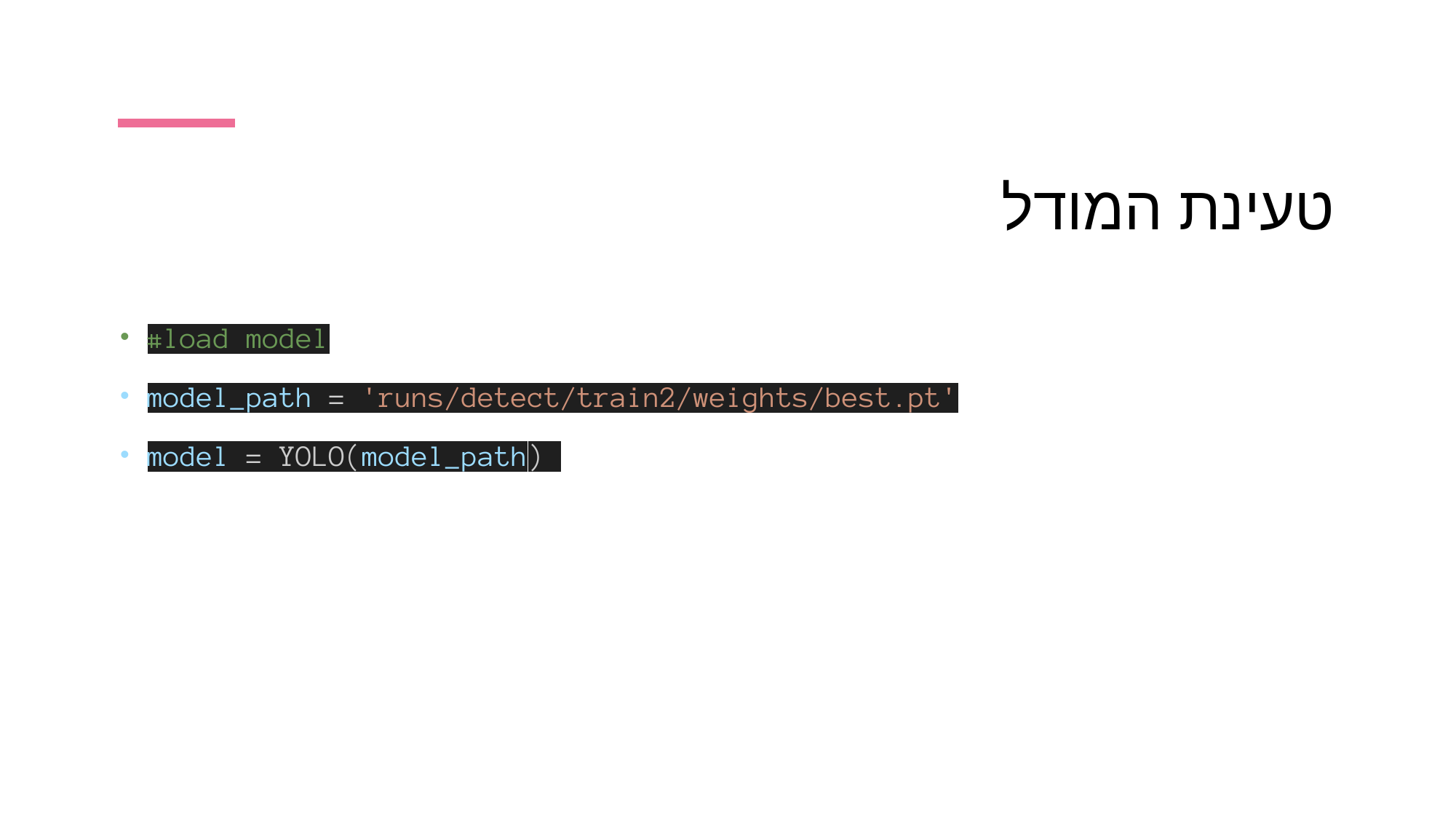

# טעינת המודל
#load model
model_path = 'runs/detect/train2/weights/best.pt'
model = YOLO(model_path)